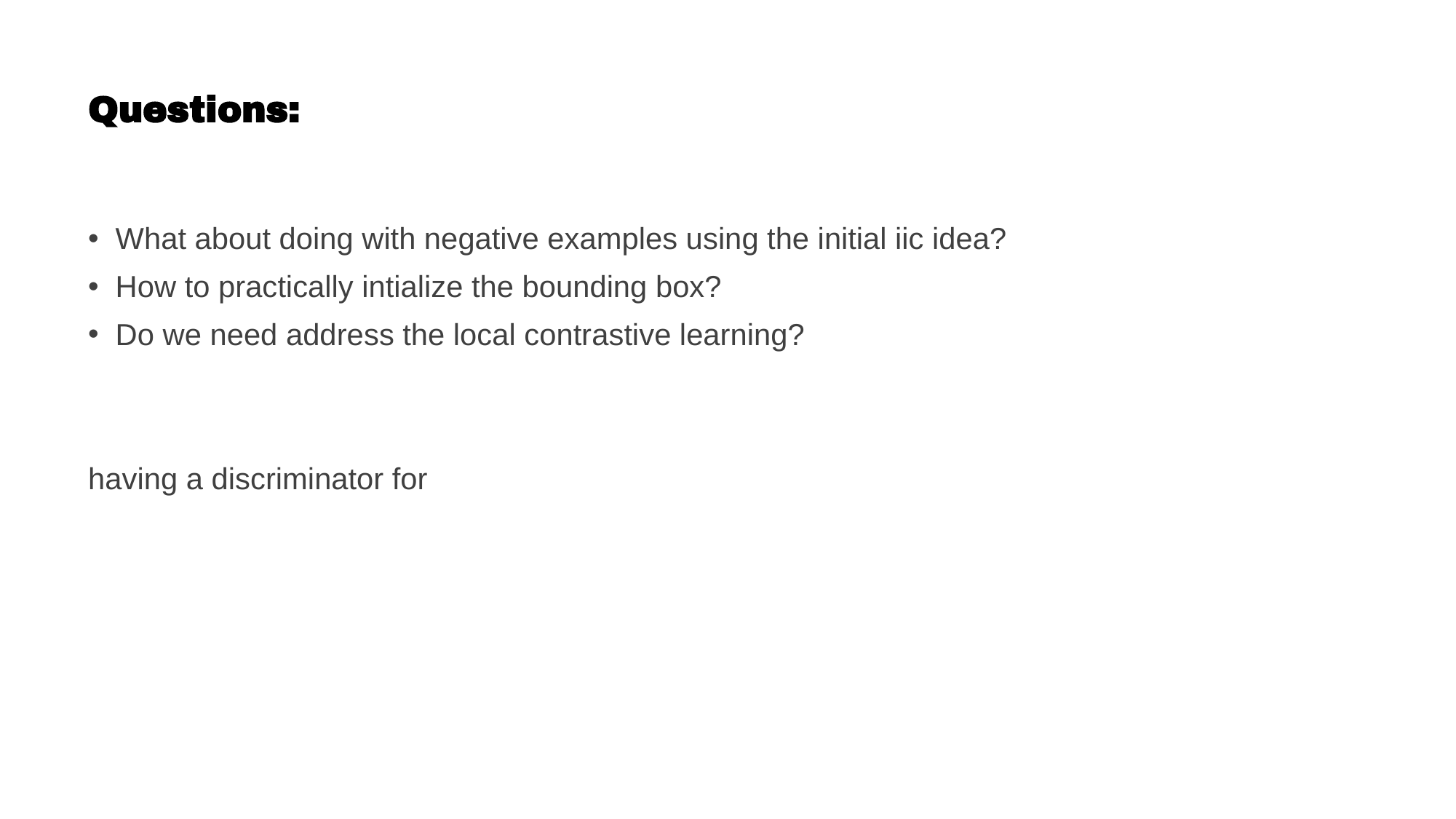

# Questions:
What about doing with negative examples using the initial iic idea?
How to practically intialize the bounding box?
Do we need address the local contrastive learning?

having a discriminator for